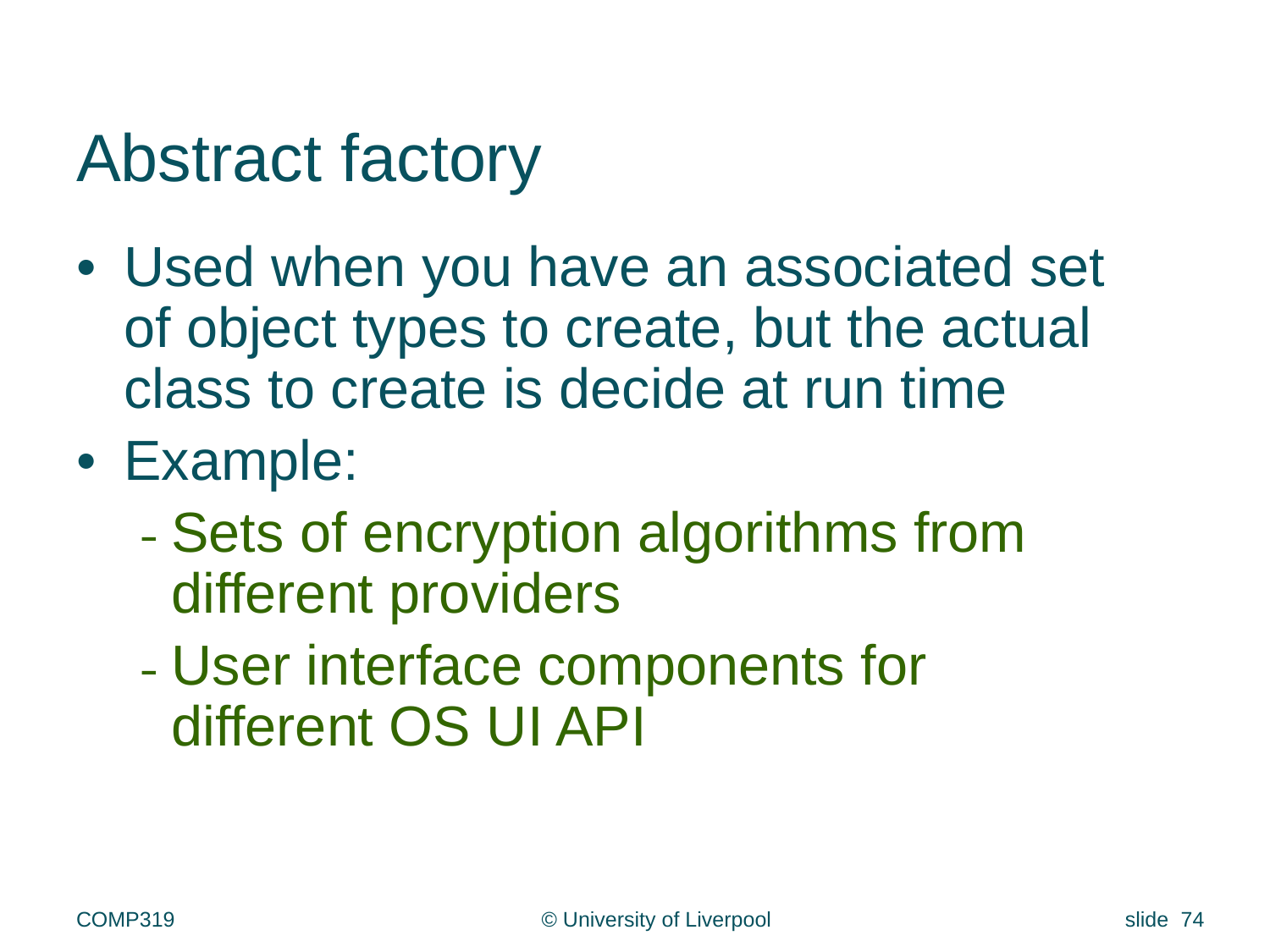

# Abstract factory
Used when you have an associated set of object types to create, but the actual class to create is decide at run time
Example:
Sets of encryption algorithms from different providers
User interface components for different OS UI API
COMP319
© University of Liverpool
slide  74